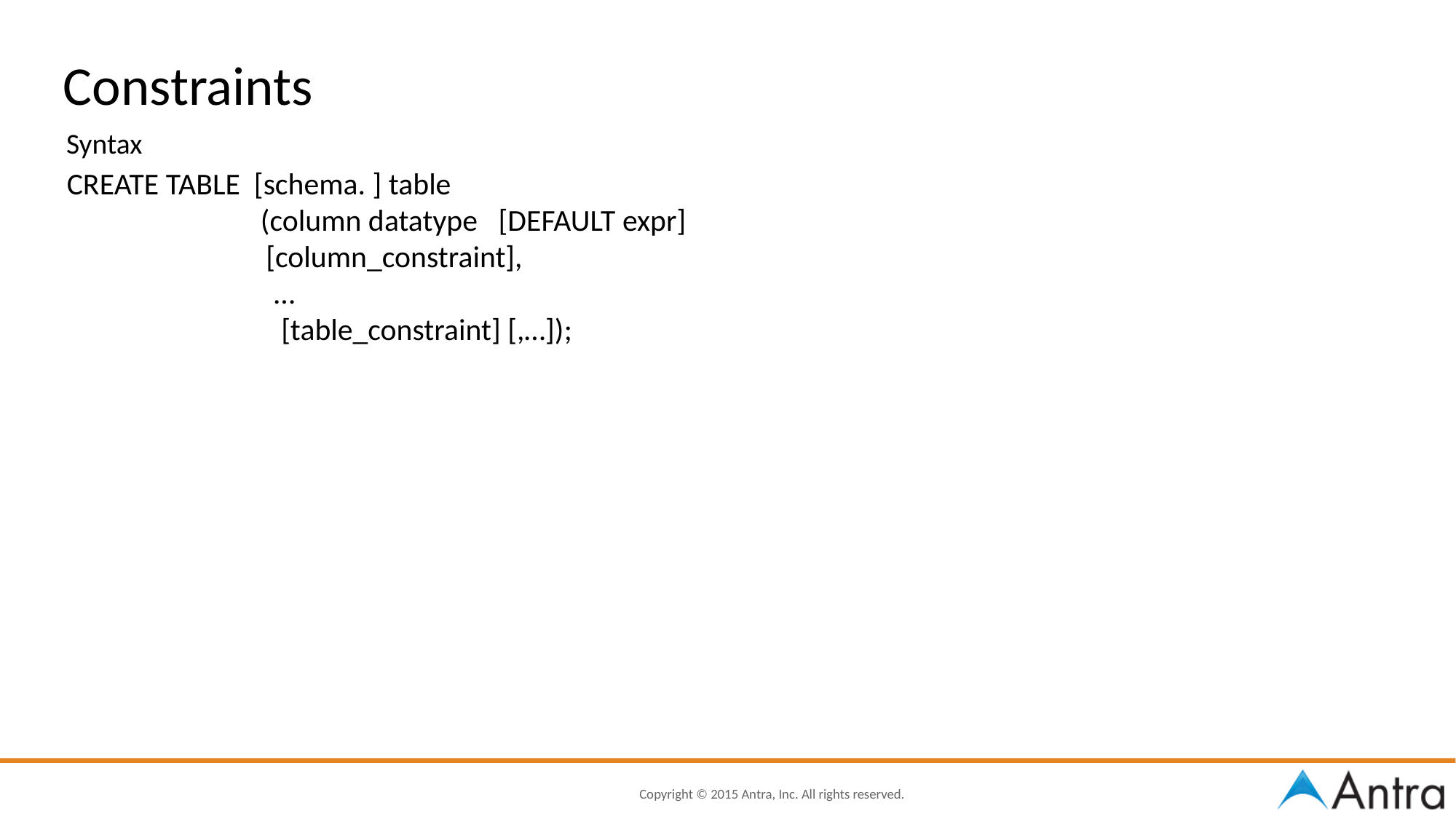

Constraints
Syntax
CREATE TABLE  [schema. ] table
                            (column datatype   [DEFAULT expr]
	             [column_constraint],
                              …
                               [table_constraint] [,…]);